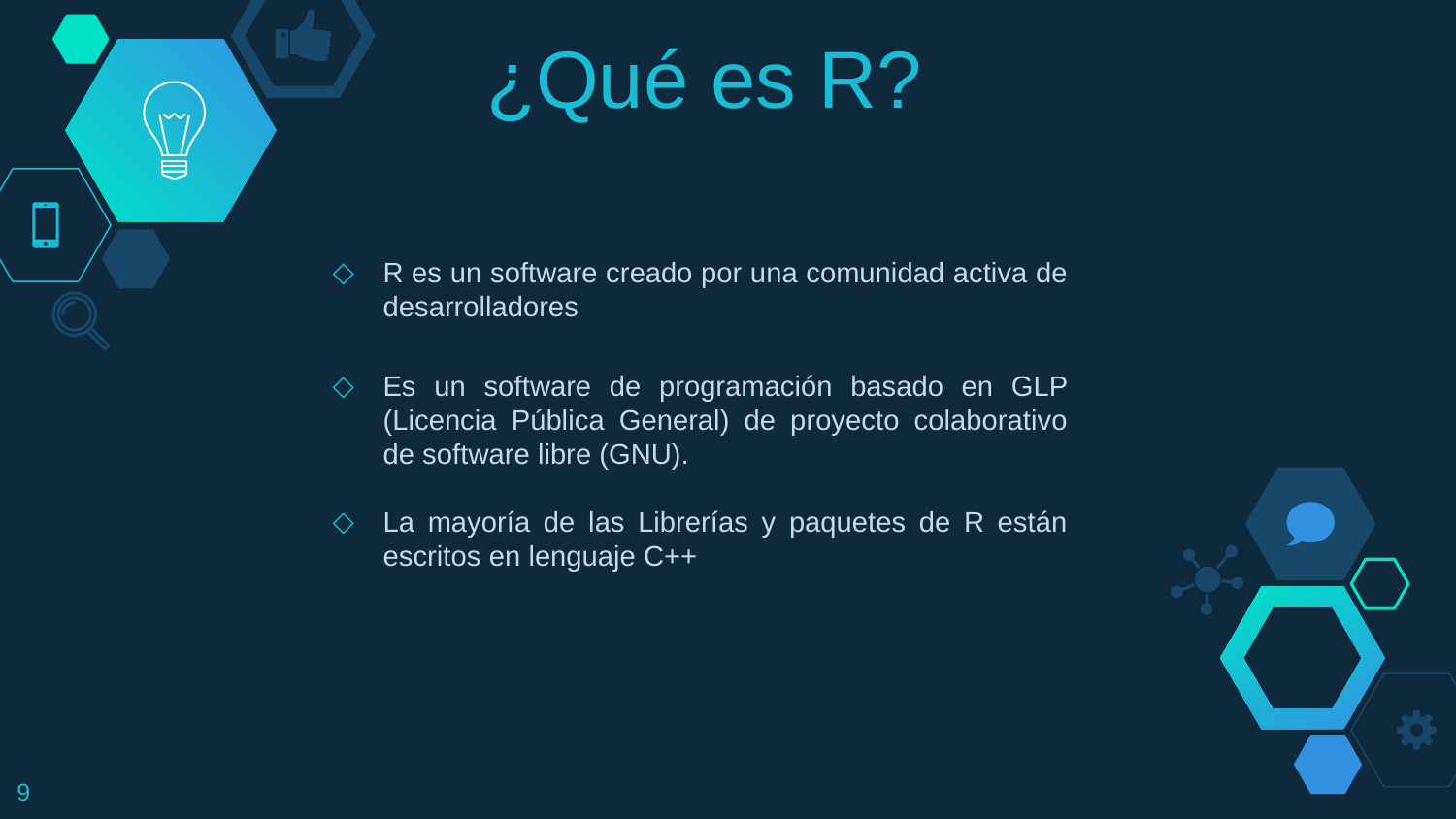

# ¿Qué es R?
R es un software creado por una comunidad activa de desarrolladores

Es un software de programación basado en GLP (Licencia Pública General) de proyecto colaborativo de software libre (GNU).

La mayoría de las Librerías y paquetes de R están escritos en lenguaje C++

9